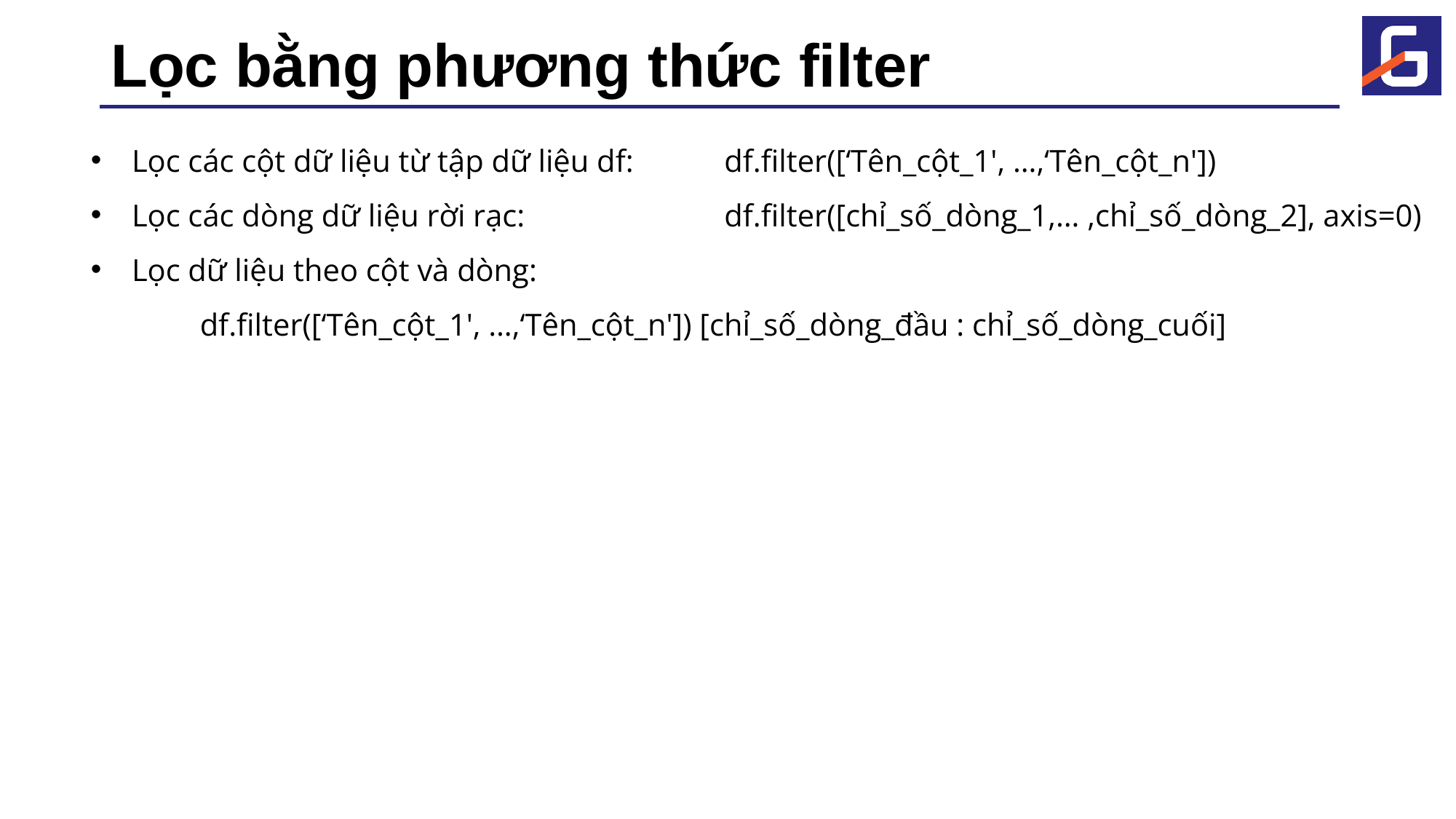

# Lọc bằng phương thức filter
Lọc các cột dữ liệu từ tập dữ liệu df:	      df.filter([‘Tên_cột_1', …,‘Tên_cột_n'])
Lọc các dòng dữ liệu rời rạc:      	      df.filter([chỉ_số_dòng_1,… ,chỉ_số_dòng_2], axis=0)
Lọc dữ liệu theo cột và dòng:
	df.filter([‘Tên_cột_1', …,‘Tên_cột_n']) [chỉ_số_dòng_đầu : chỉ_số_dòng_cuối]